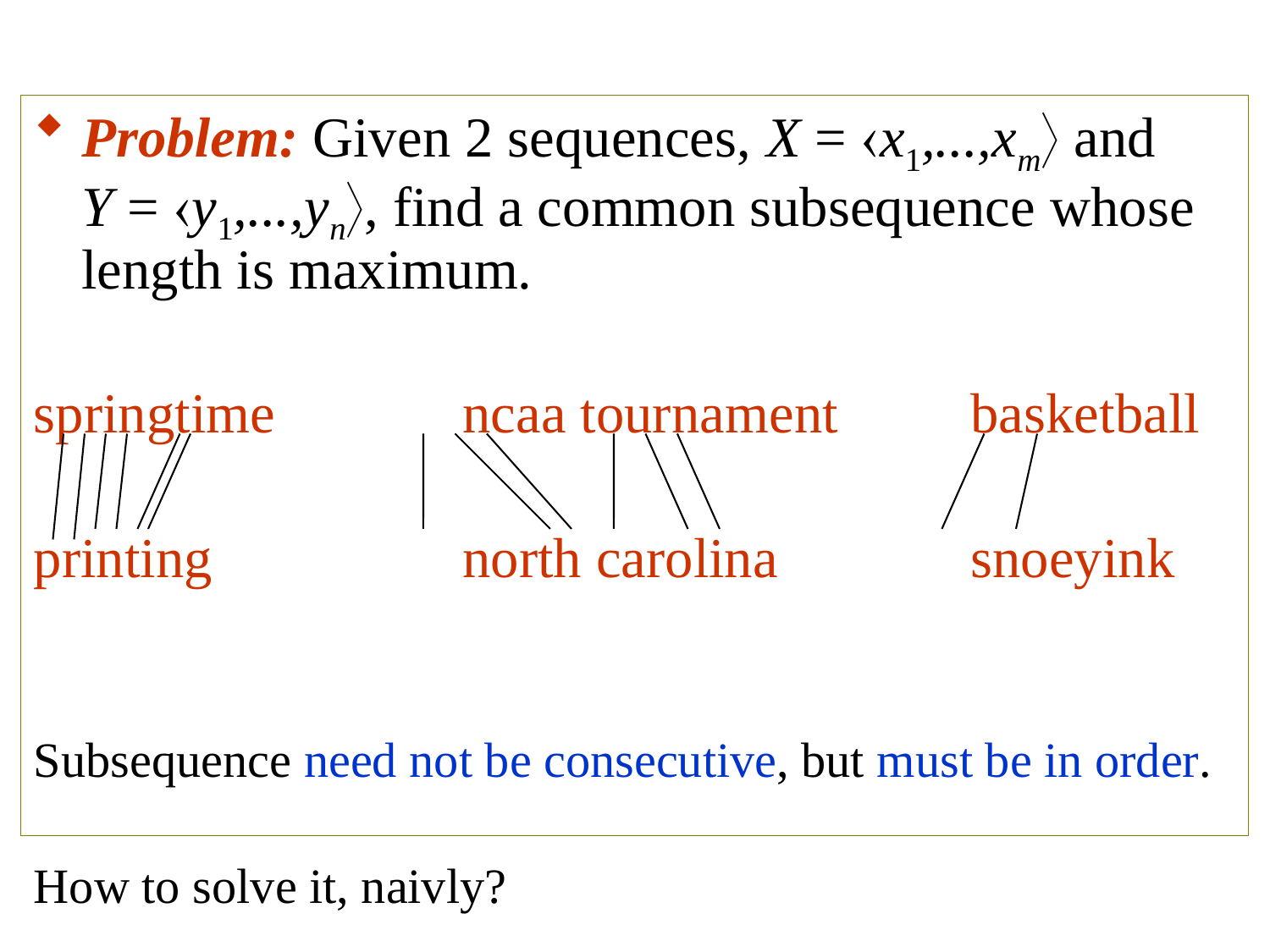

Problem: Given 2 sequences, X = 〈x1,...,xm〉 and
Y = 〈y1,...,yn〉, find a common subsequence whose length is maximum.

springtime		ncaa tournament		basketball

printing		north carolina		snoeyink

Subsequence need not be consecutive, but must be in order.

How to solve it, naivly?
#